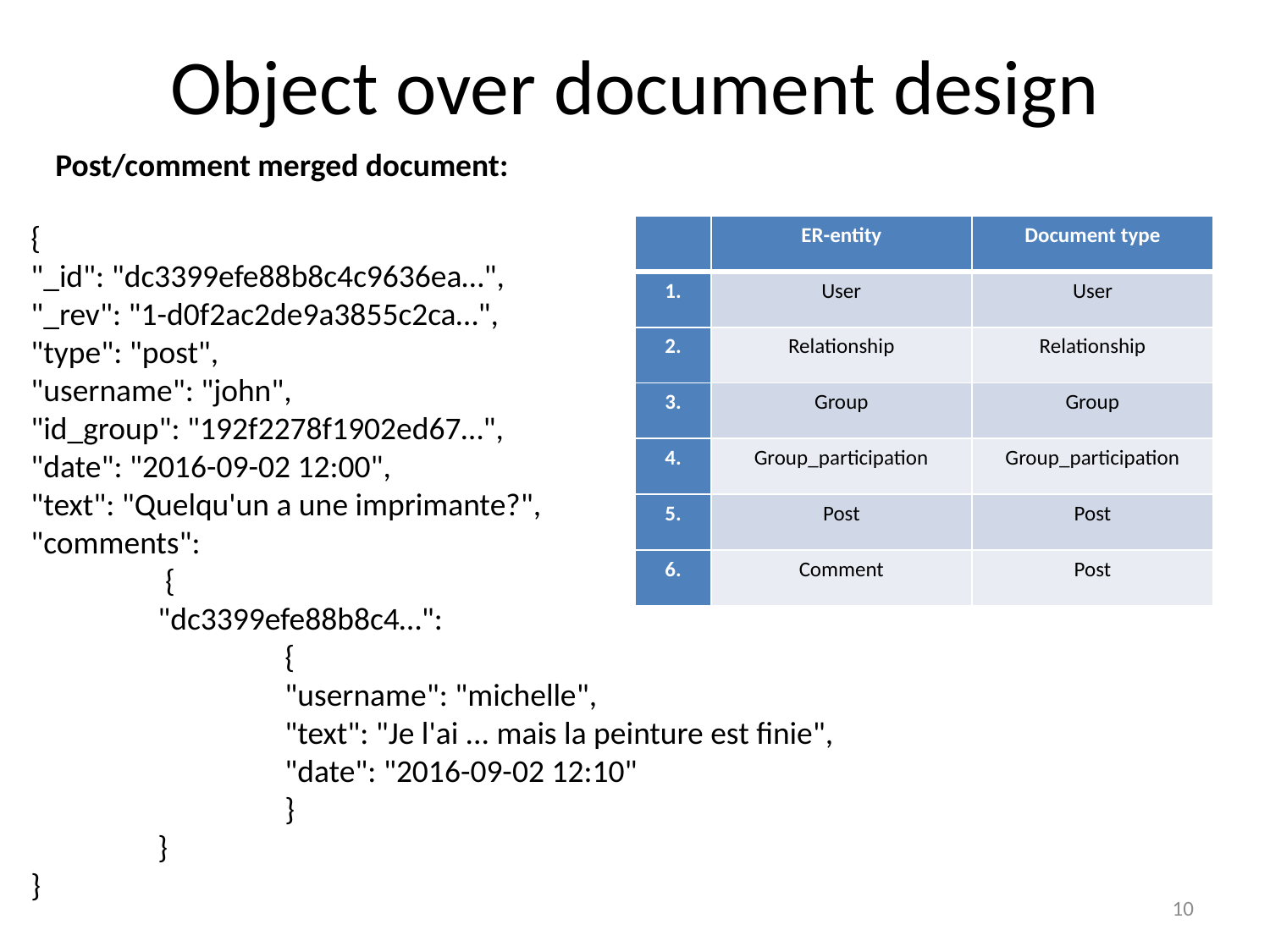

# Object over document design
Post/comment merged document:
{
"_id": "dc3399efe88b8c4c9636ea…",
"_rev": "1-d0f2ac2de9a3855c2ca…",
"type": "post",
"username": "john",
"id_group": "192f2278f1902ed67…",
"date": "2016-09-02 12:00",
"text": "Quelqu'un a une imprimante?",
"comments":
	 {
	"dc3399efe88b8c4…":
		{
		"username": "michelle",
		"text": "Je l'ai ... mais la peinture est finie",
		"date": "2016-09-02 12:10"
		}
	}
}
|  | ER-entity | Document type |
| --- | --- | --- |
| 1. | User | User |
| 2. | Relationship | Relationship |
| 3. | Group | Group |
| 4. | Group\_participation | Group\_participation |
| 5. | Post | Post |
| 6. | Comment | Post |
10